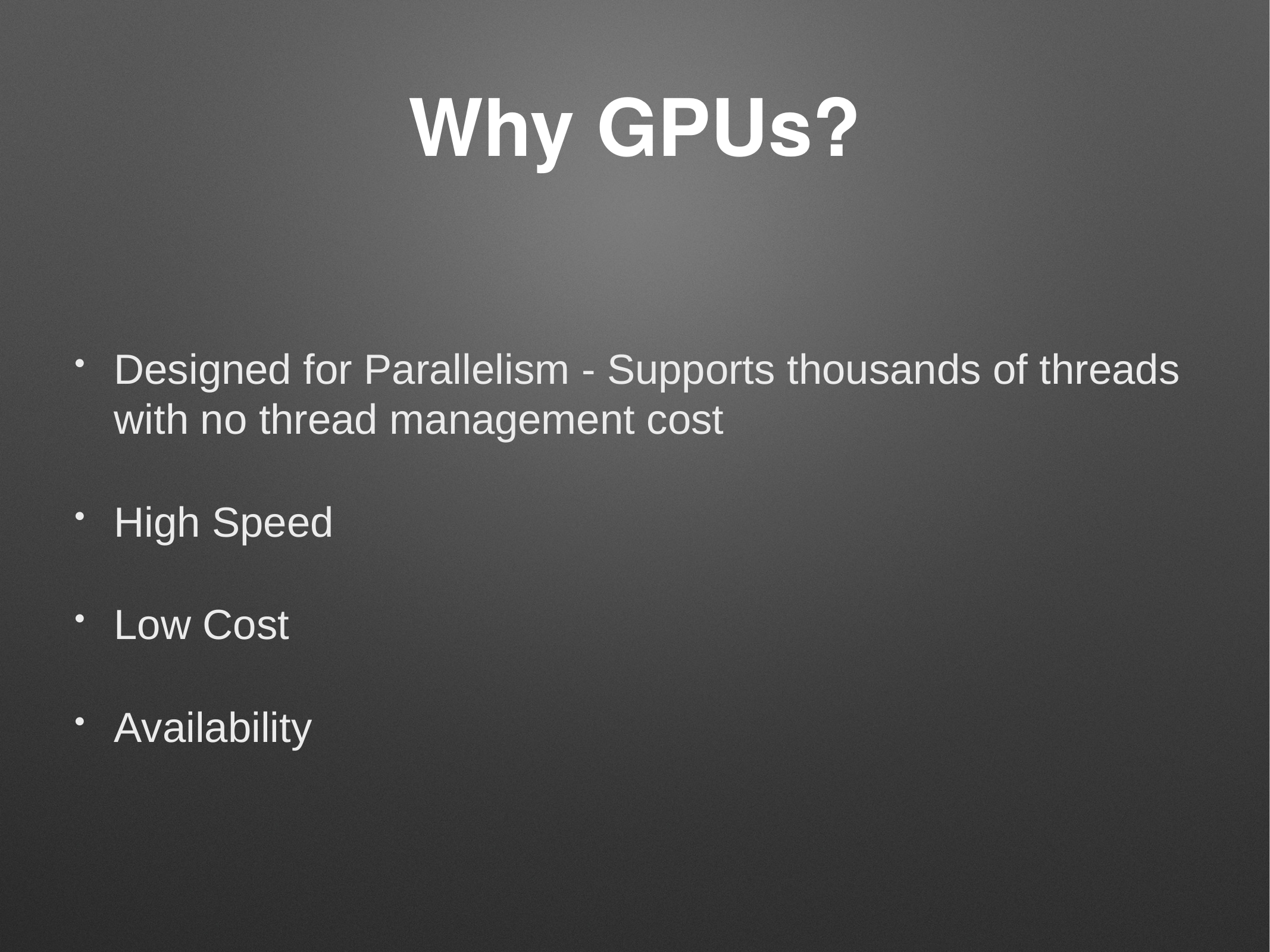

# Why GPUs?
Designed for Parallelism - Supports thousands of threads with no thread management cost
High Speed
Low Cost
Availability